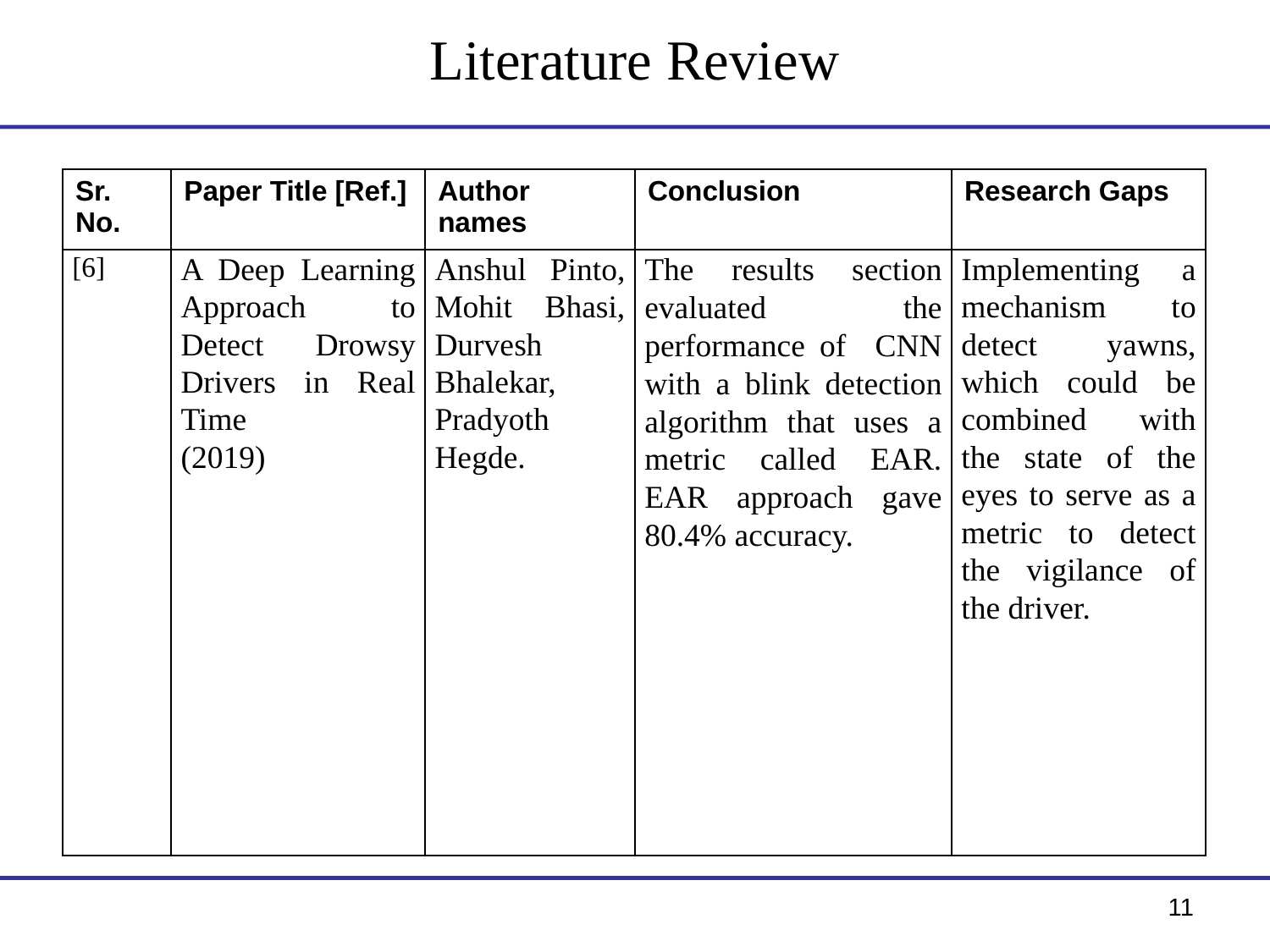

Literature Review
| Sr. No. | Paper Title [Ref.] | Author names | Conclusion | Research Gaps |
| --- | --- | --- | --- | --- |
| [6] | A Deep Learning Approach to Detect Drowsy Drivers in Real Time (2019) | Anshul Pinto, Mohit Bhasi, Durvesh Bhalekar, Pradyoth Hegde. | The results section evaluated the performance of CNN with a blink detection algorithm that uses a metric called EAR. EAR approach gave 80.4% accuracy. | Implementing a mechanism to detect yawns, which could be combined with the state of the eyes to serve as a metric to detect the vigilance of the driver. |
11